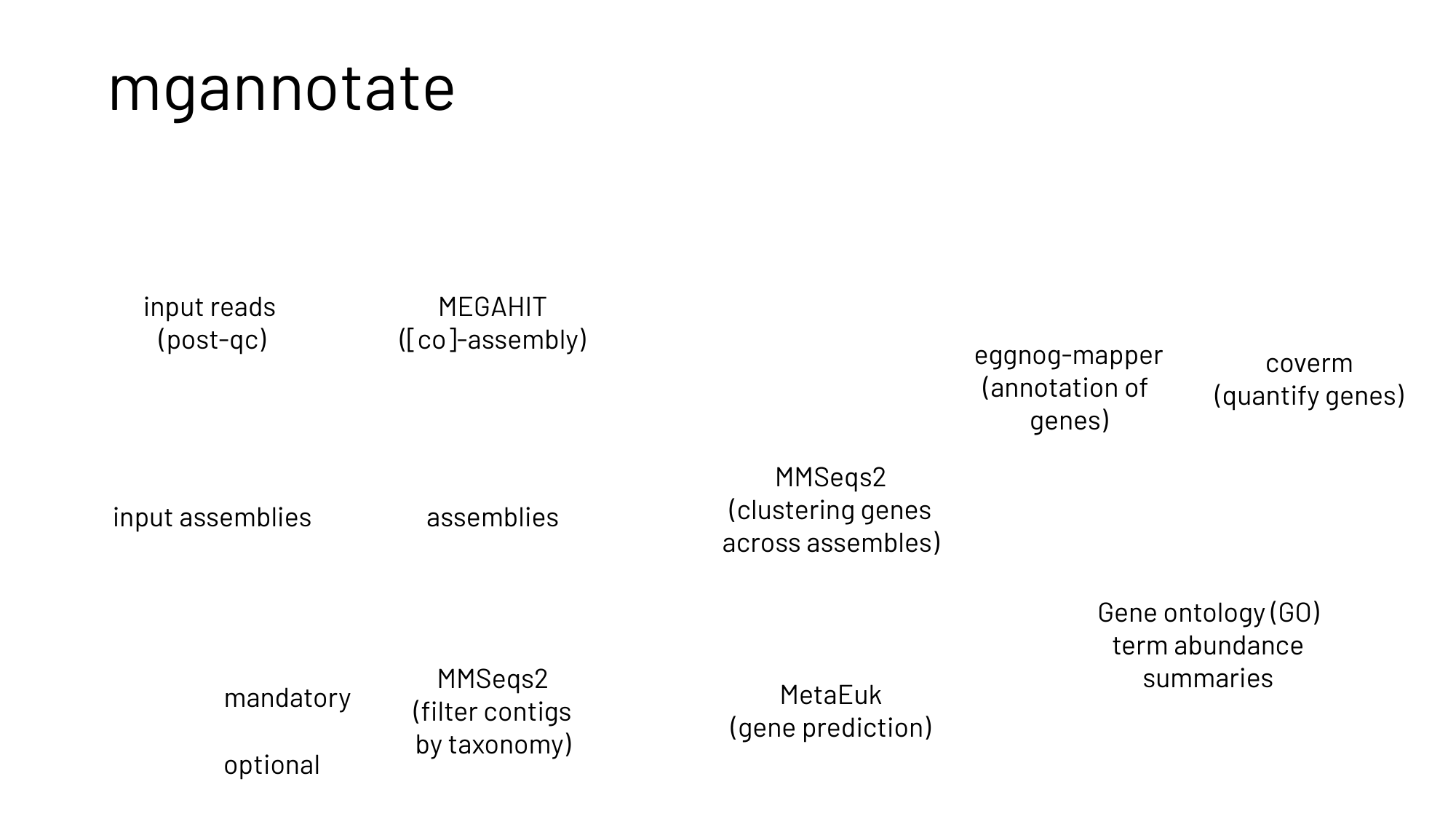

# mgannotate
input reads
(post-qc)
MEGAHIT
([co]-assembly)
eggnog-mapper
(annotation of
genes)
coverm
(quantify genes)
MMSeqs2
(clustering genes
across assembles)
input assemblies
assemblies
Gene ontology (GO)
term abundance
summaries
MMSeqs2
(filter contigs
by taxonomy)
MetaEuk
(gene prediction)
mandatory
optional